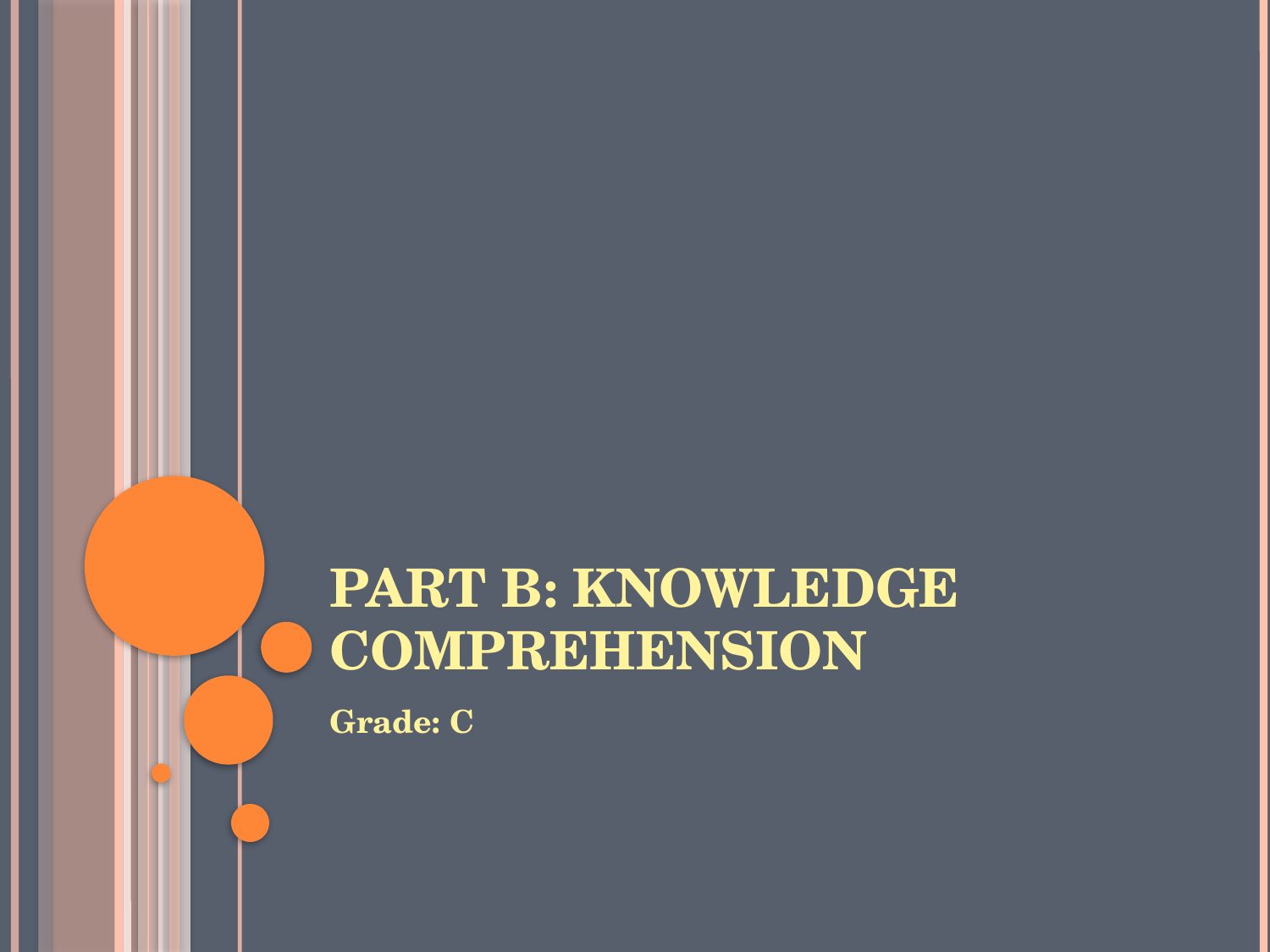

# Part B: Knowledge Comprehension
Grade: C